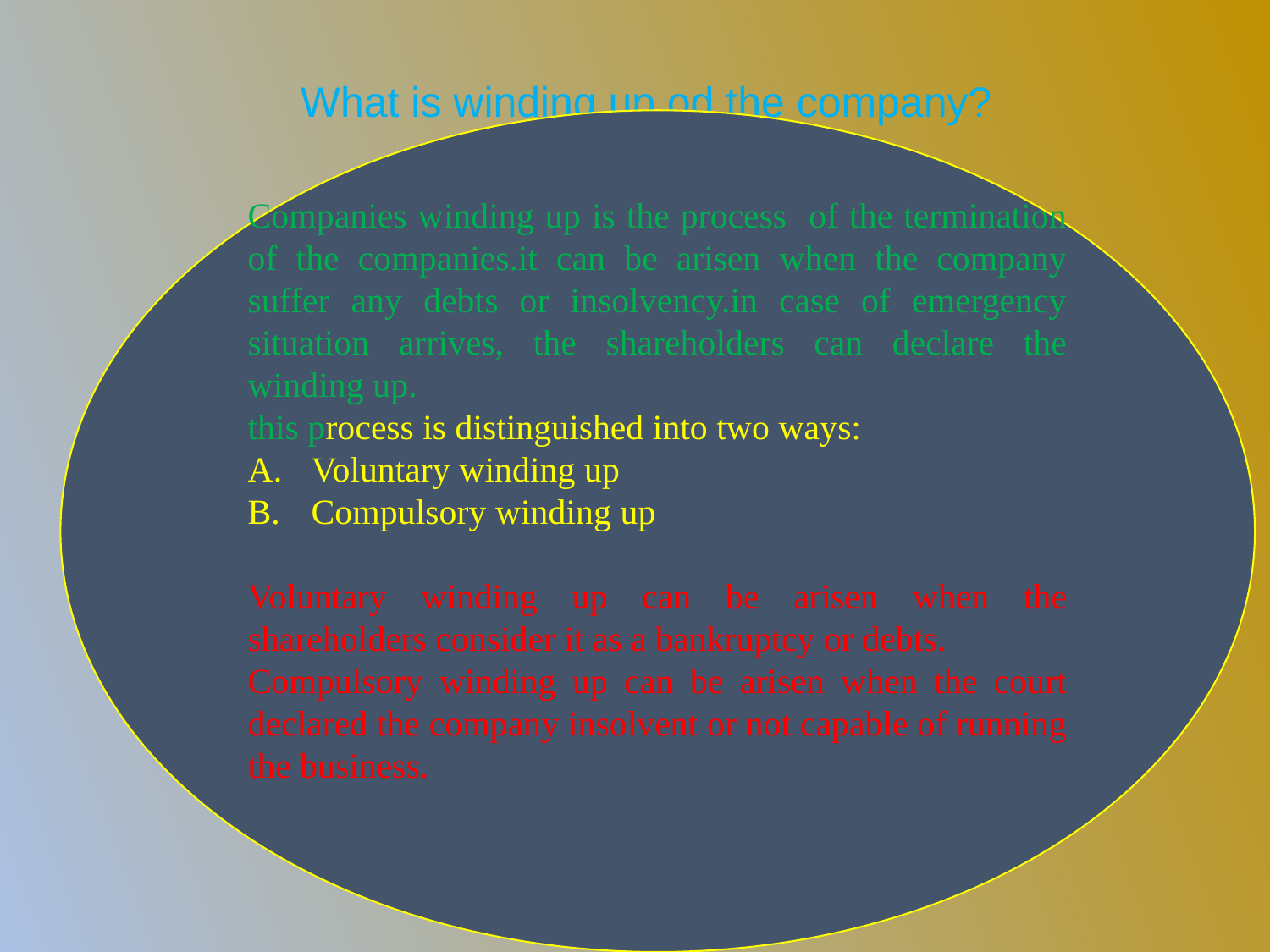

What is winding up od the company?

Companies winding up is the process  of the termination of the companies.it can be arisen when the company suffer any debts or insolvency.in case of emergency situation arrives, the shareholders can declare the winding up.
this process is distinguished into two ways:
Voluntary winding up
Compulsory winding up

Voluntary winding up can be arisen when the shareholders consider it as a bankruptcy or debts.
Compulsory winding up can be arisen when the court declared the company insolvent or not capable of running the business.

#